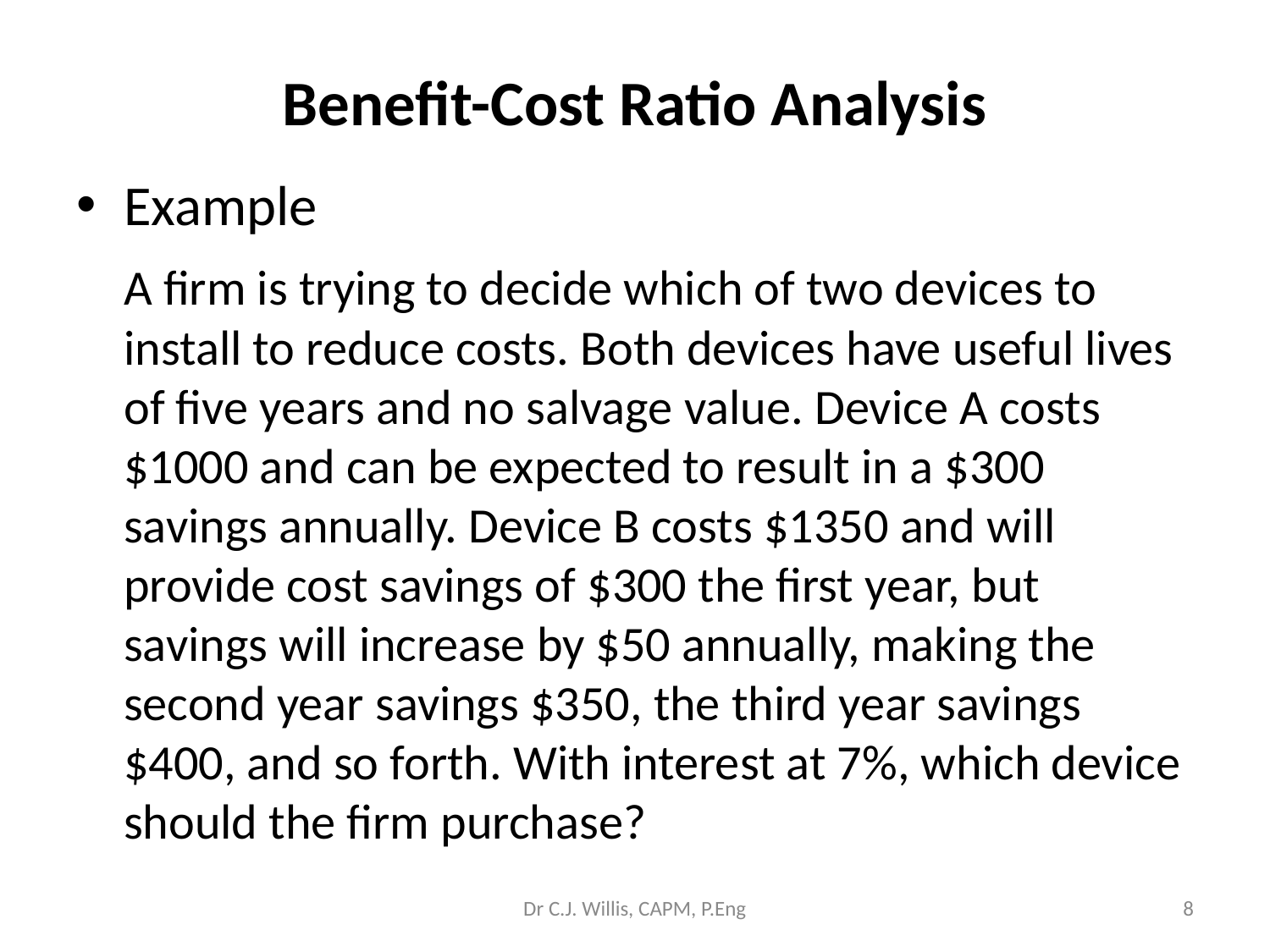

# Benefit-Cost Ratio Analysis
Example
	A firm is trying to decide which of two devices to install to reduce costs. Both devices have useful lives of five years and no salvage value. Device A costs $1000 and can be expected to result in a $300 savings annually. Device B costs $1350 and will provide cost savings of $300 the first year, but savings will increase by $50 annually, making the second year savings $350, the third year savings $400, and so forth. With interest at 7%, which device should the firm purchase?
Dr C.J. Willis, CAPM, P.Eng
8